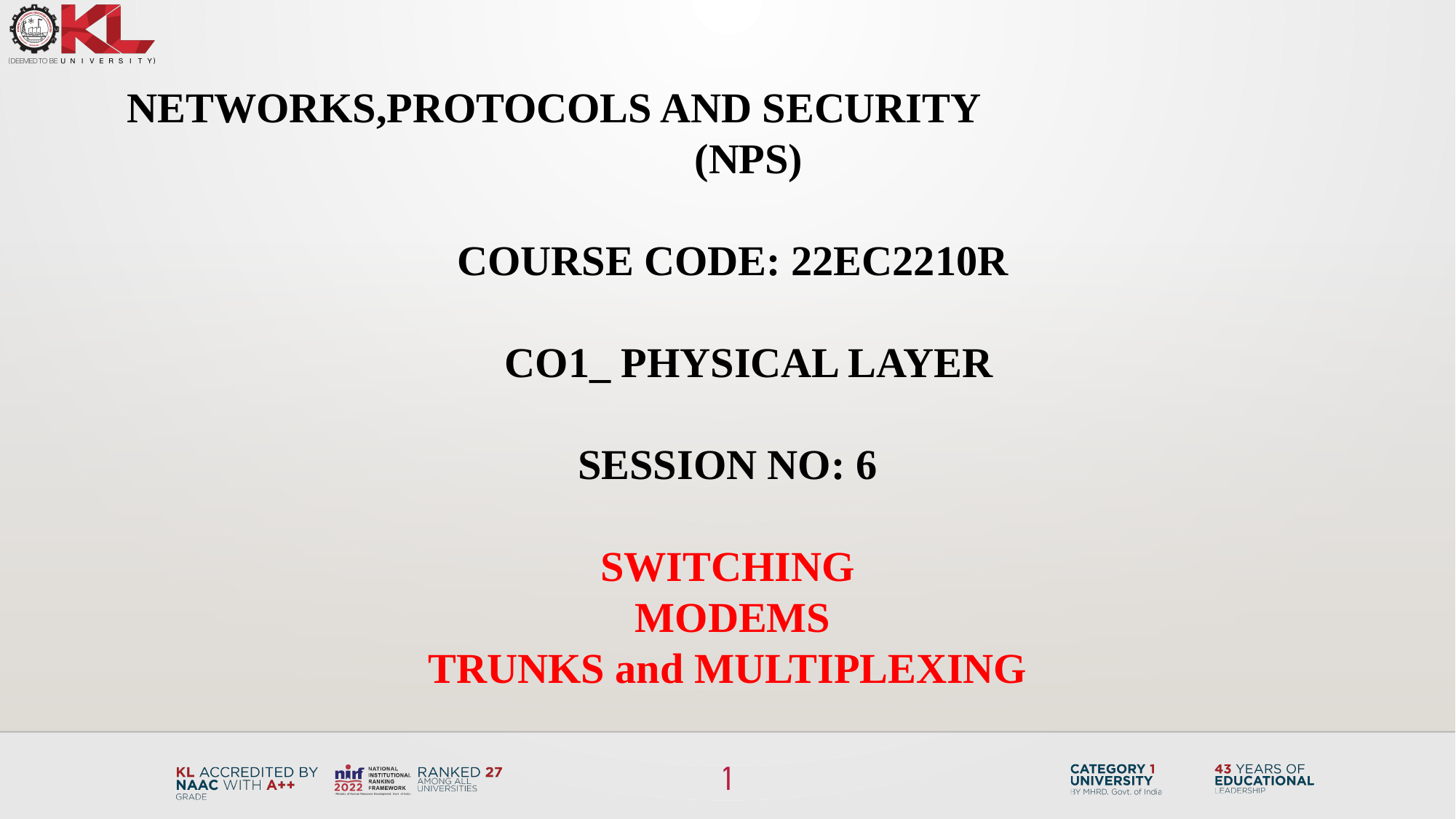

NETWORKS,PROTOCOLS AND SECURITY                                         (NPS)

 COURSE CODE: 22EC2210R

    CO1_ PHYSICAL LAYER

SESSION NO: 6

SWITCHING
 MODEMS
TRUNKS and MULTIPLEXING
1